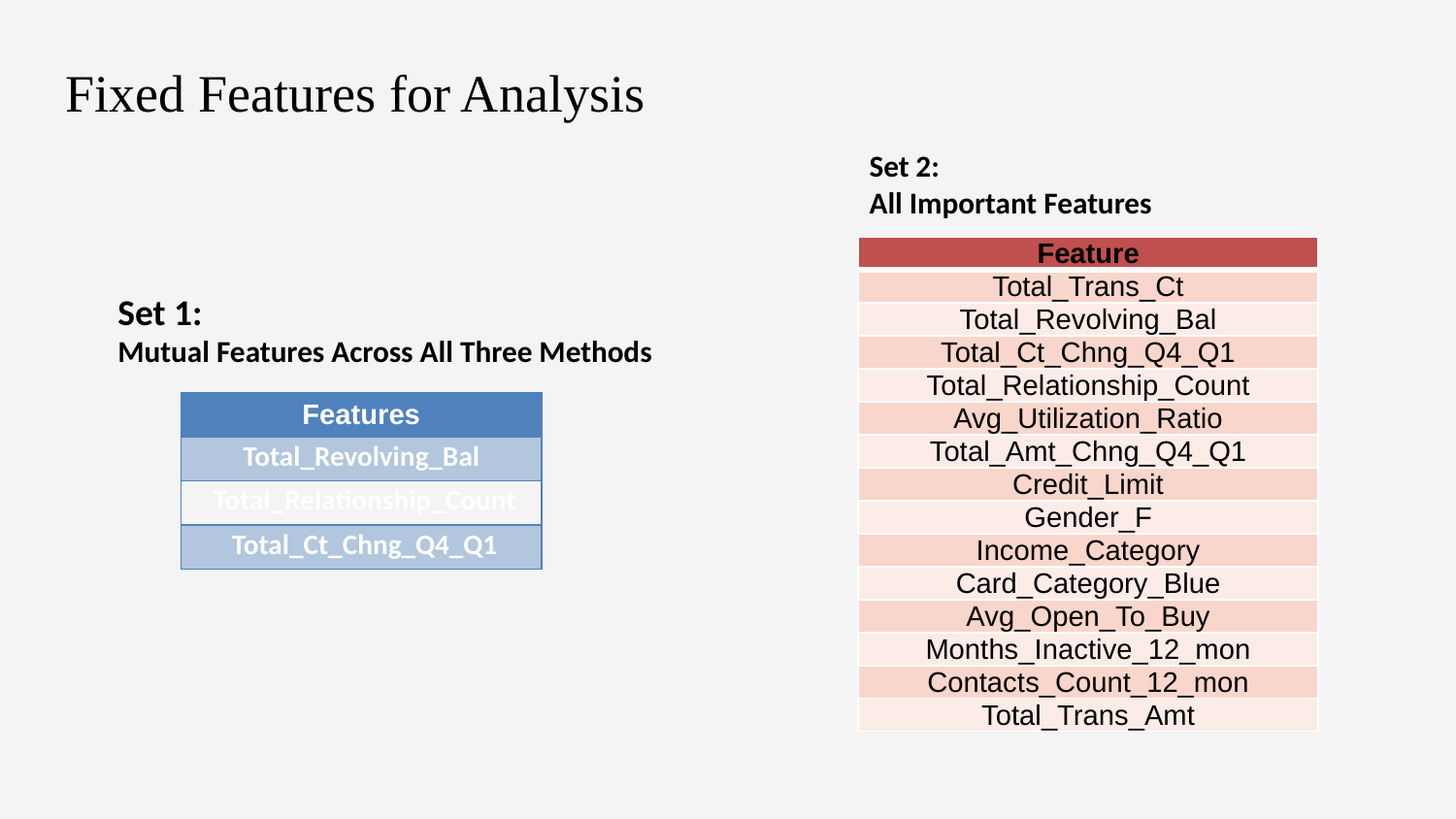

# Fixed Features for Analysis
Set 2:
All Important Features
| Feature |
| --- |
| Total\_Trans\_Ct |
| Total\_Revolving\_Bal |
| Total\_Ct\_Chng\_Q4\_Q1 |
| Total\_Relationship\_Count |
| Avg\_Utilization\_Ratio |
| Total\_Amt\_Chng\_Q4\_Q1 |
| Credit\_Limit |
| Gender\_F |
| Income\_Category |
| Card\_Category\_Blue |
| Avg\_Open\_To\_Buy |
| Months\_Inactive\_12\_mon |
| Contacts\_Count\_12\_mon |
| Total\_Trans\_Amt |
Set 1:
Mutual Features Across All Three Methods
| Features |
| --- |
| Total\_Revolving\_Bal |
| Total\_Relationship\_Count |
| Total\_Ct\_Chng\_Q4\_Q1 |